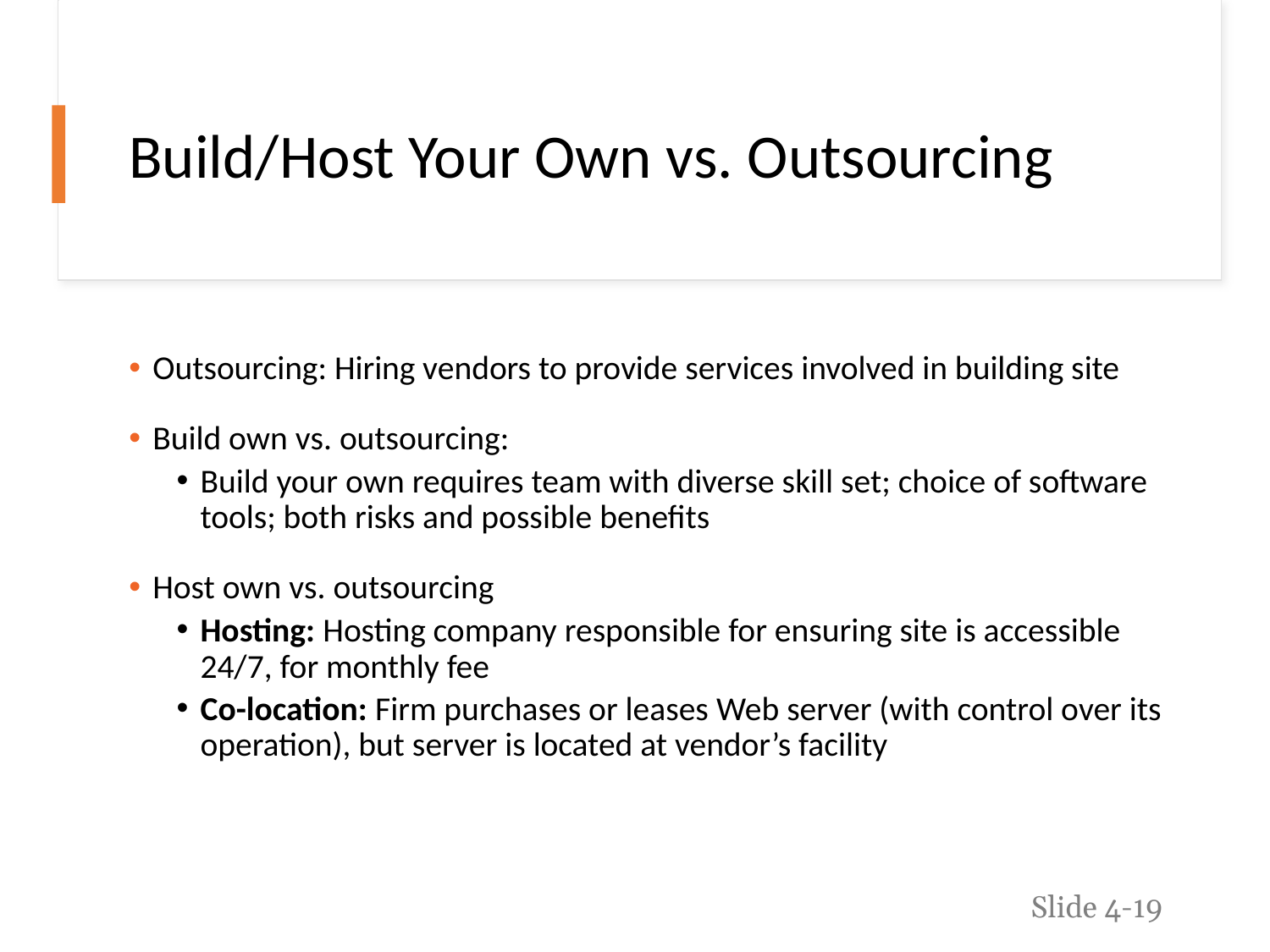

# Build/Host Your Own vs. Outsourcing

Outsourcing: Hiring vendors to provide services involved in building site
Build own vs. outsourcing:
Build your own requires team with diverse skill set; choice of software tools; both risks and possible benefits
Host own vs. outsourcing
Hosting: Hosting company responsible for ensuring site is accessible 24/7, for monthly fee
Co-location: Firm purchases or leases Web server (with control over its operation), but server is located at vendor’s facility
Slide 4-19